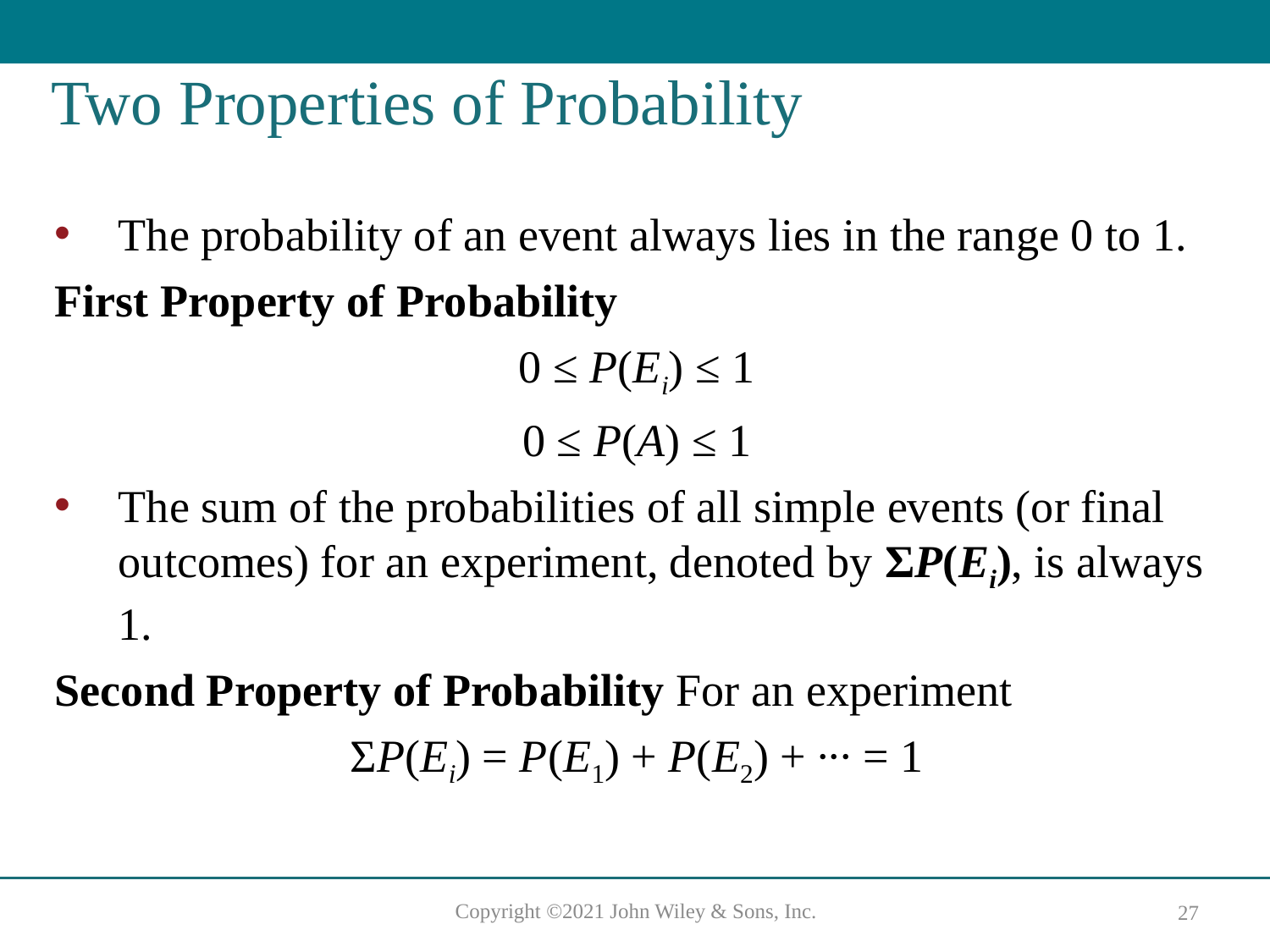

# Two Properties of Probability
The probability of an event always lies in the range 0 to 1.
First Property of Probability
0 ≤ P(Ei) ≤ 1
0 ≤ P(A) ≤ 1
The sum of the probabilities of all simple events (or final outcomes) for an experiment, denoted by ΣP(Ei), is always 1.
Second Property of Probability For an experiment
ΣP(Ei) = P(E1) + P(E2) + ∙∙∙ = 1